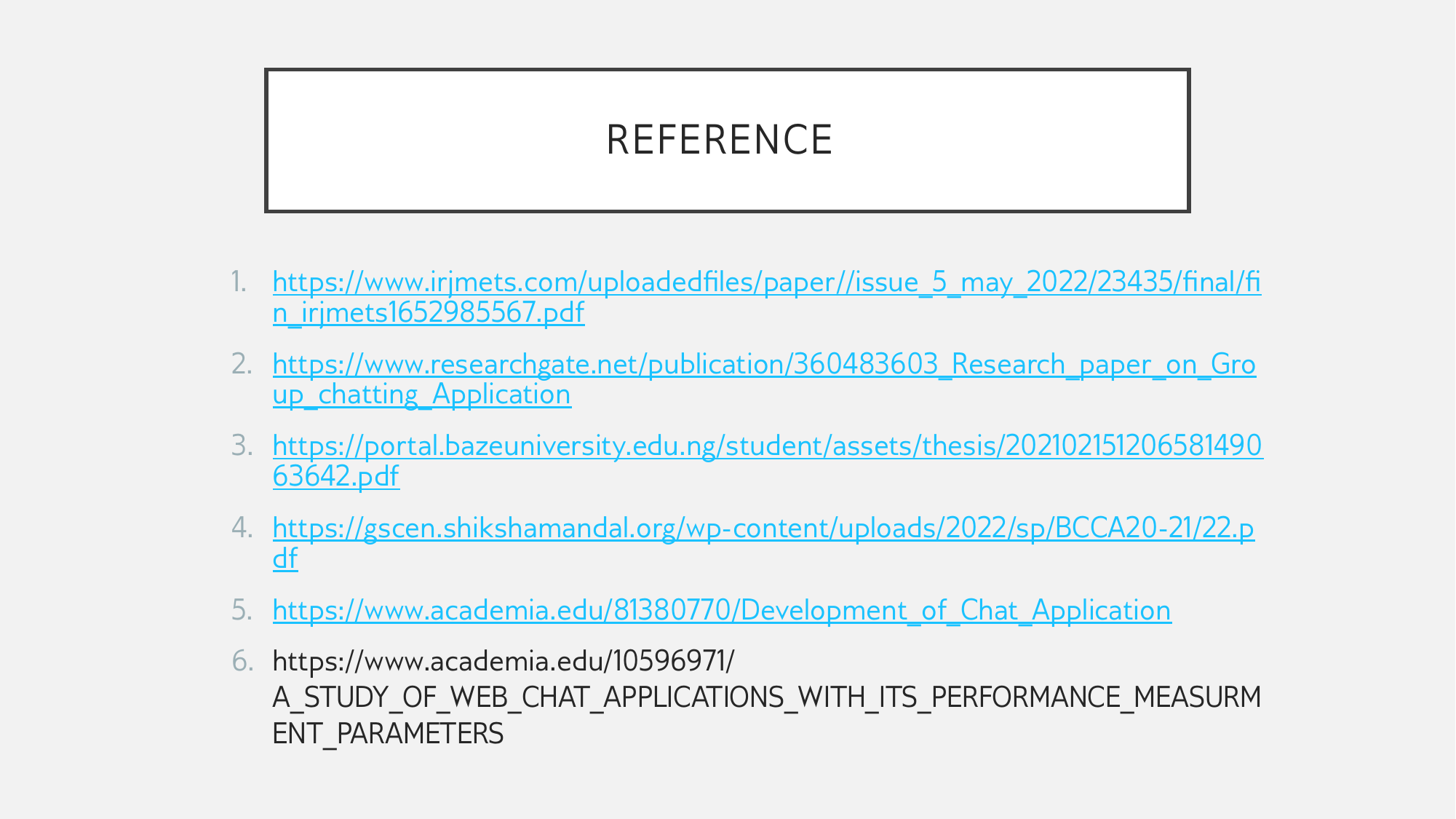

# REFERENCE
https://www.irjmets.com/uploadedfiles/paper//issue_5_may_2022/23435/final/fin_irjmets1652985567.pdf
https://www.researchgate.net/publication/360483603_Research_paper_on_Group_chatting_Application
https://portal.bazeuniversity.edu.ng/student/assets/thesis/20210215120658149063642.pdf
https://gscen.shikshamandal.org/wp-content/uploads/2022/sp/BCCA20-21/22.pdf
https://www.academia.edu/81380770/Development_of_Chat_Application
https://www.academia.edu/10596971/A_STUDY_OF_WEB_CHAT_APPLICATIONS_WITH_ITS_PERFORMANCE_MEASURMENT_PARAMETERS